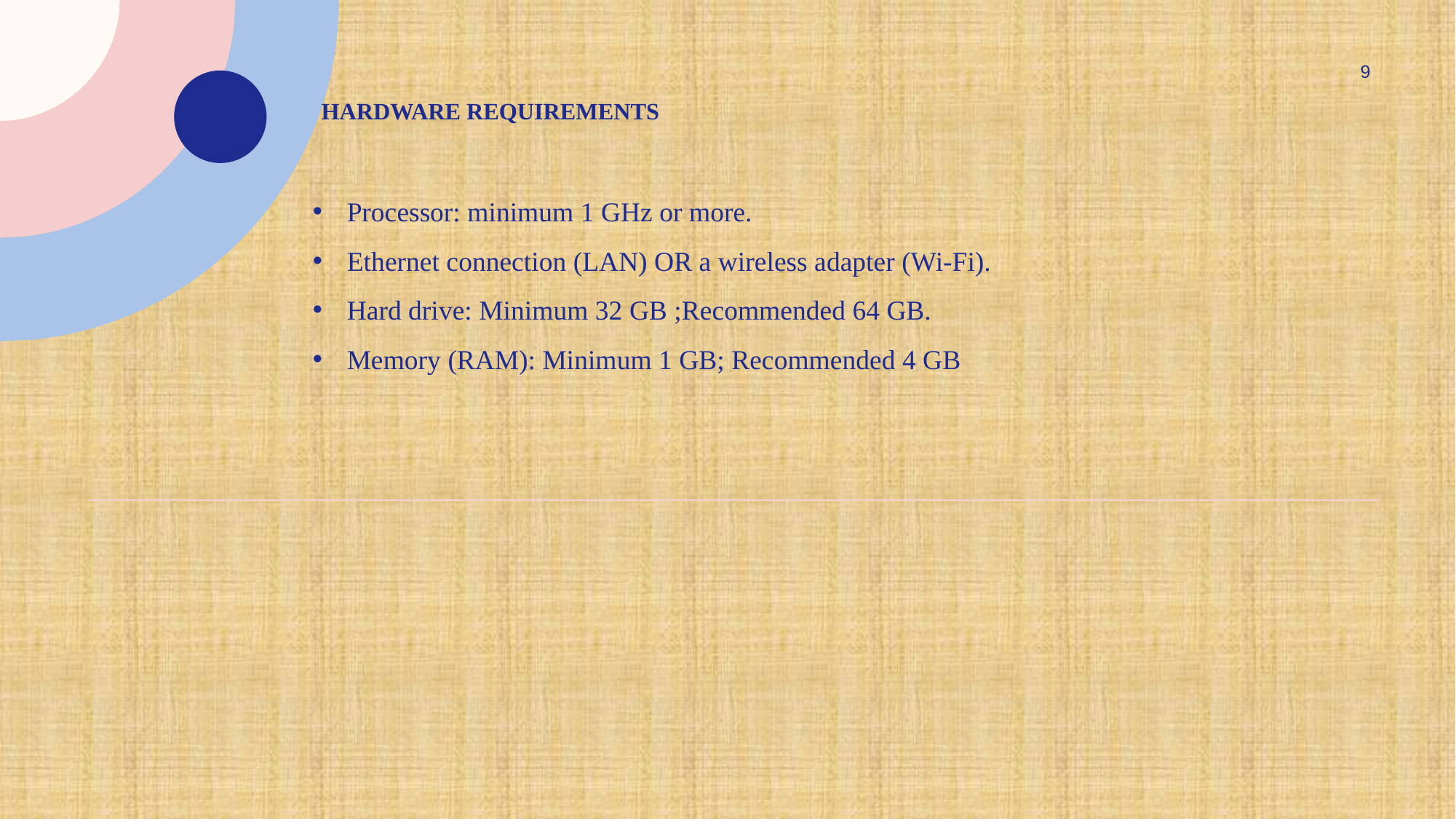

9
# Hardware requirements
Processor: minimum 1 GHz or more.
Ethernet connection (LAN) OR a wireless adapter (Wi-Fi).
Hard drive: Minimum 32 GB ;Recommended 64 GB.
Memory (RAM): Minimum 1 GB; Recommended 4 GB